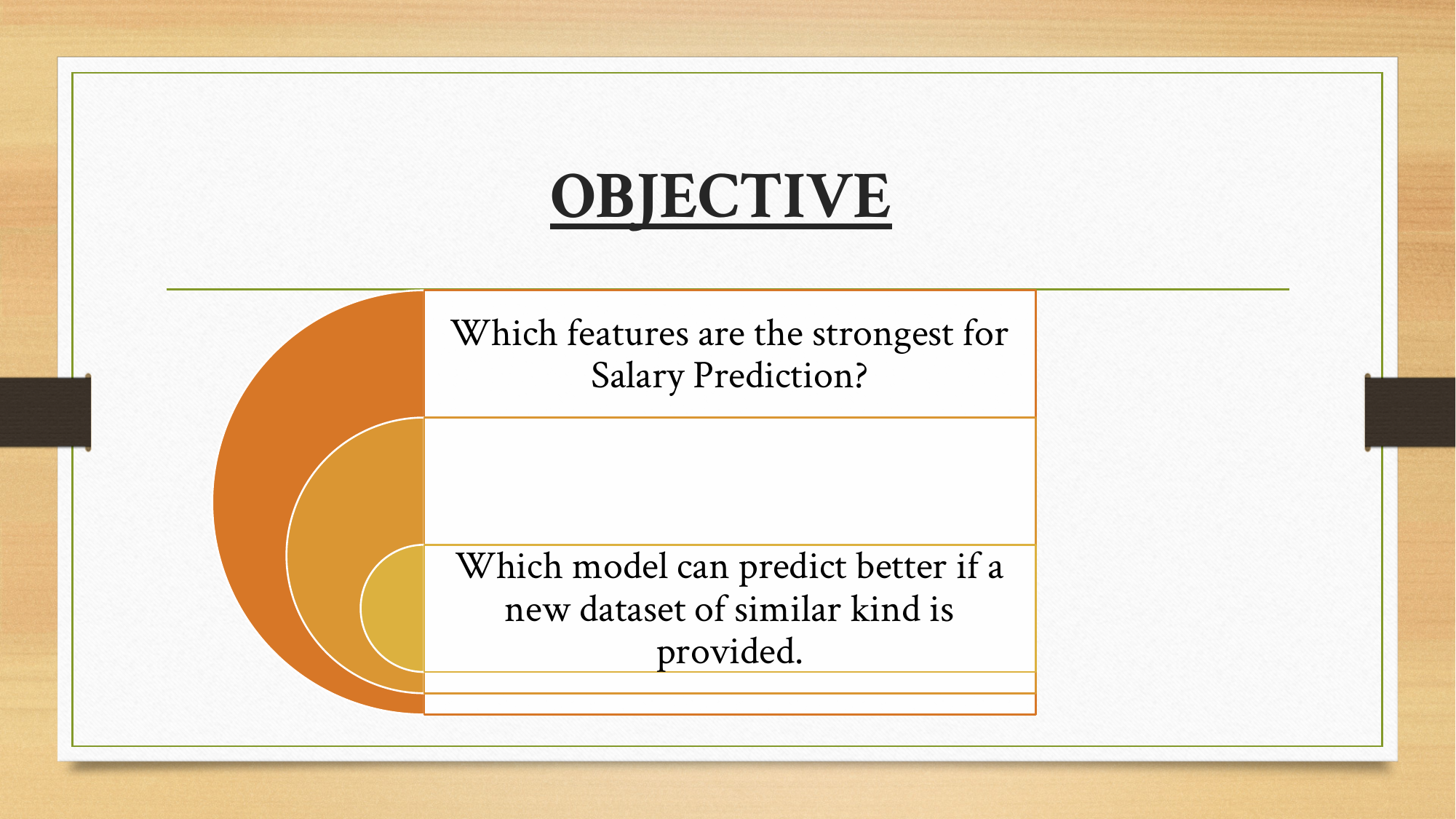

# OBJECTIVE

Which features are the strongest for Salary Prediction?

Which model can predict better if a new dataset of similar kind is provided.